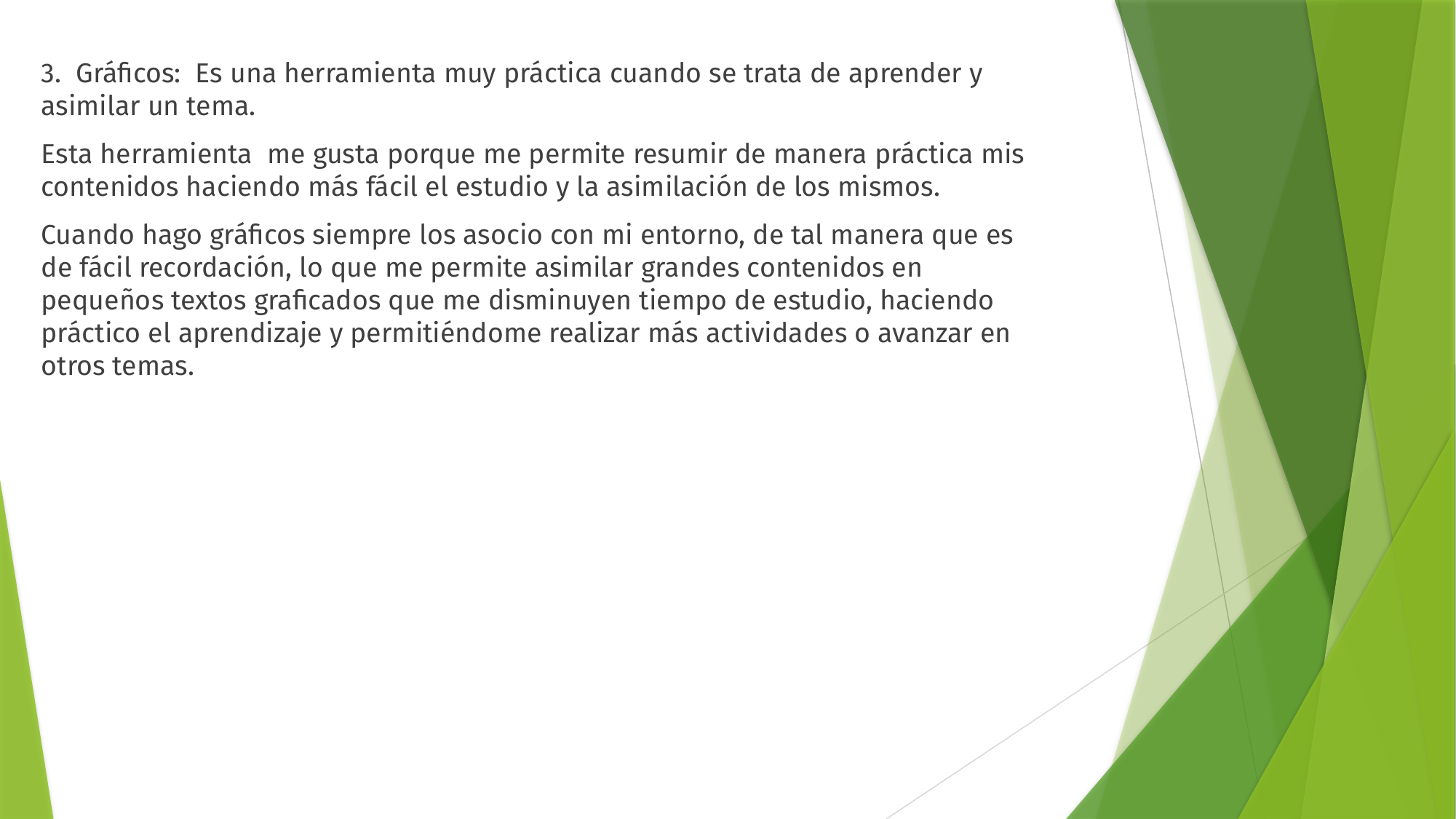

3.  Gráficos:  Es una herramienta muy práctica cuando se trata de aprender y asimilar un tema.
Esta herramienta  me gusta porque me permite resumir de manera práctica mis contenidos haciendo más fácil el estudio y la asimilación de los mismos.
Cuando hago gráficos siempre los asocio con mi entorno, de tal manera que es de fácil recordación, lo que me permite asimilar grandes contenidos en pequeños textos graficados que me disminuyen tiempo de estudio, haciendo práctico el aprendizaje y permitiéndome realizar más actividades o avanzar en otros temas.